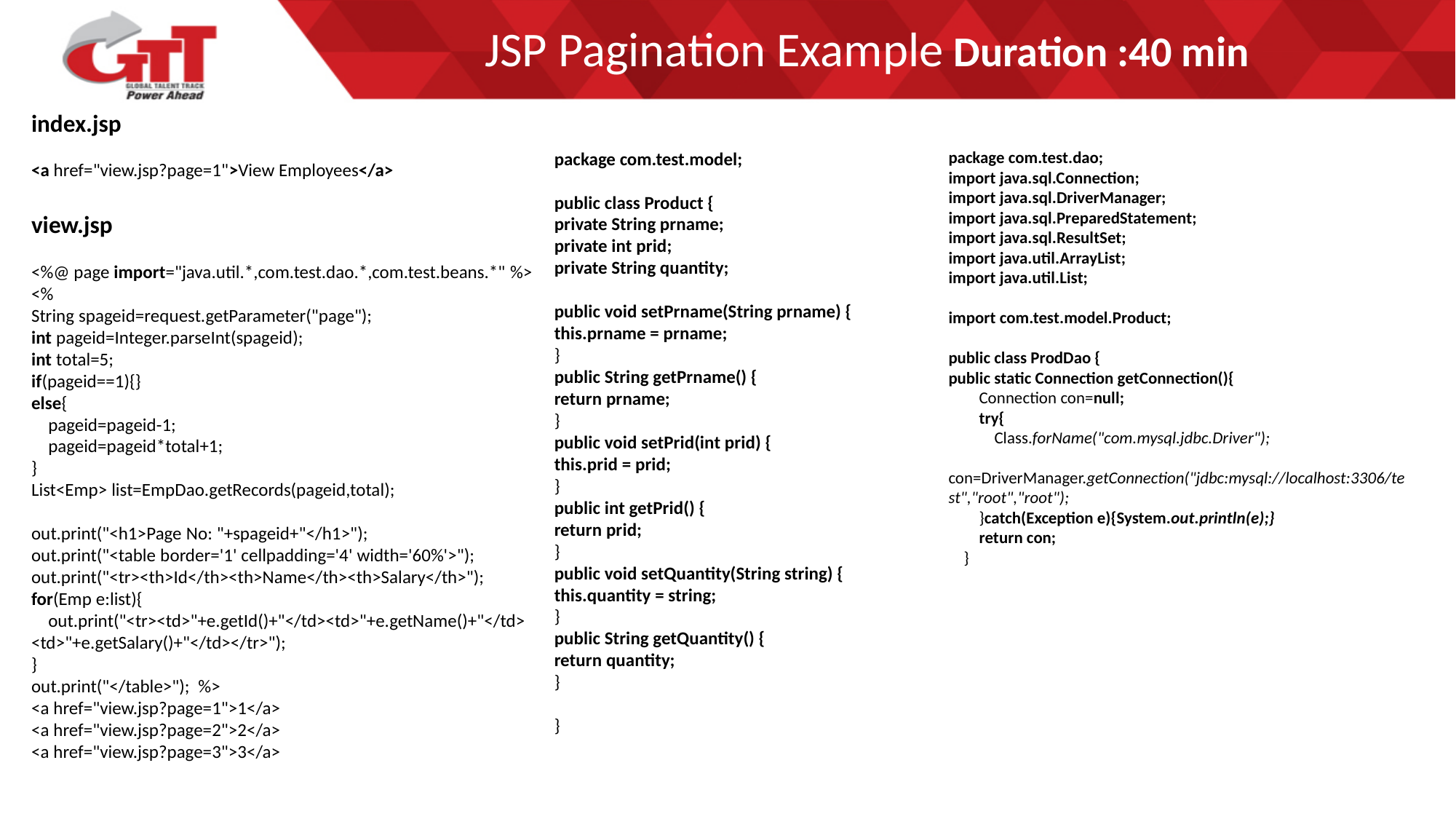

# JSP Pagination Example Duration :40 min
index.jsp
<a href="view.jsp?page=1">View Employees</a>
view.jsp
<%@ page import="java.util.*,com.test.dao.*,com.test.beans.*" %>
<%
String spageid=request.getParameter("page");
int pageid=Integer.parseInt(spageid);
int total=5;
if(pageid==1){}
else{
    pageid=pageid-1;
    pageid=pageid*total+1;
}
List<Emp> list=EmpDao.getRecords(pageid,total);

out.print("<h1>Page No: "+spageid+"</h1>");
out.print("<table border='1' cellpadding='4' width='60%'>");
out.print("<tr><th>Id</th><th>Name</th><th>Salary</th>");
for(Emp e:list){
    out.print("<tr><td>"+e.getId()+"</td><td>"+e.getName()+"</td>
<td>"+e.getSalary()+"</td></tr>");
}
out.print("</table>");  %>
<a href="view.jsp?page=1">1</a>
<a href="view.jsp?page=2">2</a>
<a href="view.jsp?page=3">3</a>

package com.test.model;

public class Product {
private String prname;
private int prid;
private String quantity;

public void setPrname(String prname) {
this.prname = prname;
}
public String getPrname() {
return prname;
}
public void setPrid(int prid) {
this.prid = prid;
}
public int getPrid() {
return prid;
}
public void setQuantity(String string) {
this.quantity = string;
}
public String getQuantity() {
return quantity;
}

}
package com.test.dao;
import java.sql.Connection;
import java.sql.DriverManager;
import java.sql.PreparedStatement;
import java.sql.ResultSet;
import java.util.ArrayList;
import java.util.List;

import com.test.model.Product;

public class ProdDao {
public static Connection getConnection(){
        Connection con=null;
        try{
            Class.forName("com.mysql.jdbc.Driver");
            con=DriverManager.getConnection("jdbc:mysql://localhost:3306/test","root","root");
        }catch(Exception e){System.out.println(e);}
        return con;
    }